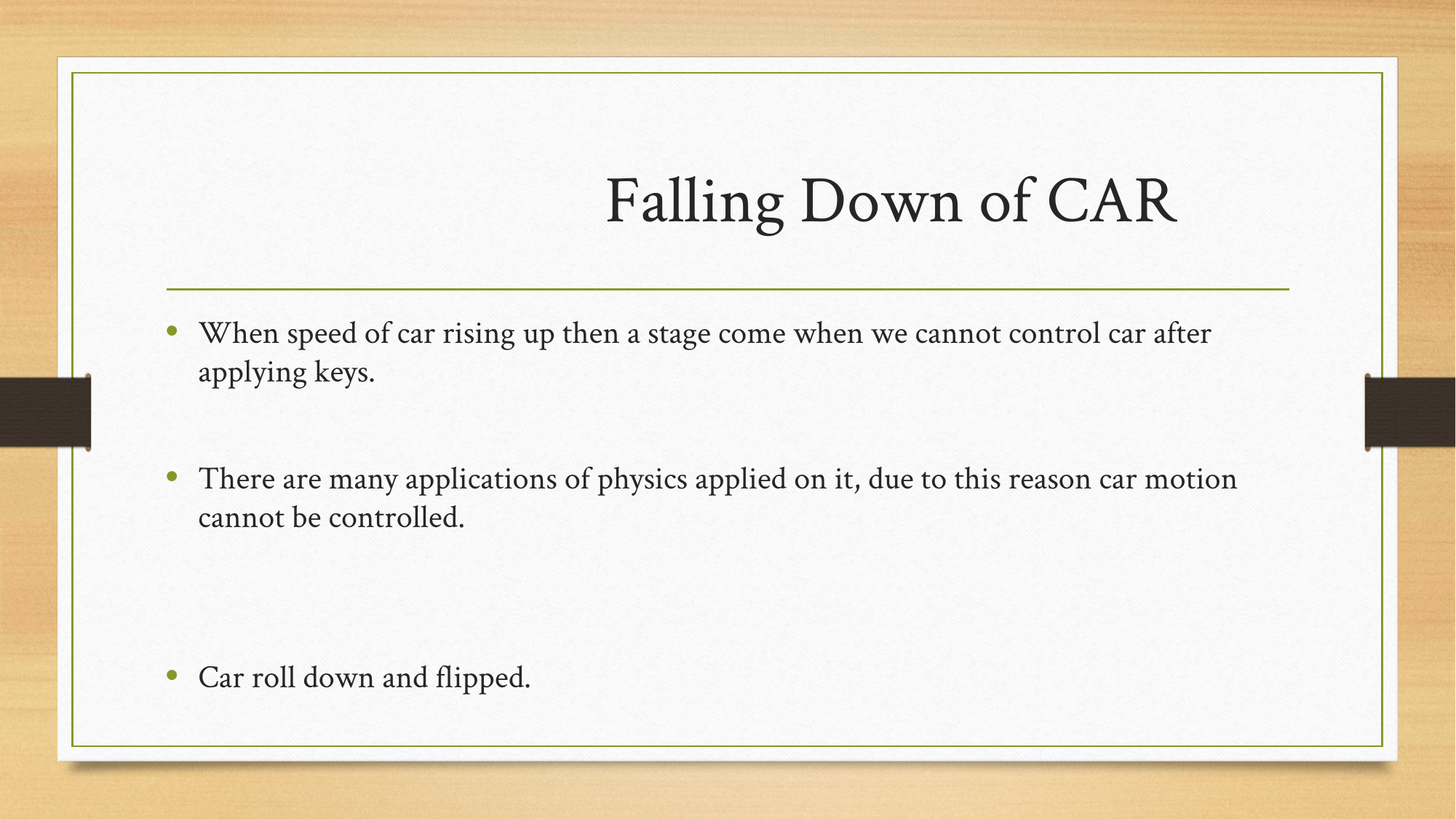

# Falling Down of CAR
When speed of car rising up then a stage come when we cannot control car after applying keys.

There are many applications of physics applied on it, due to this reason car motion cannot be controlled.

Car roll down and flipped.